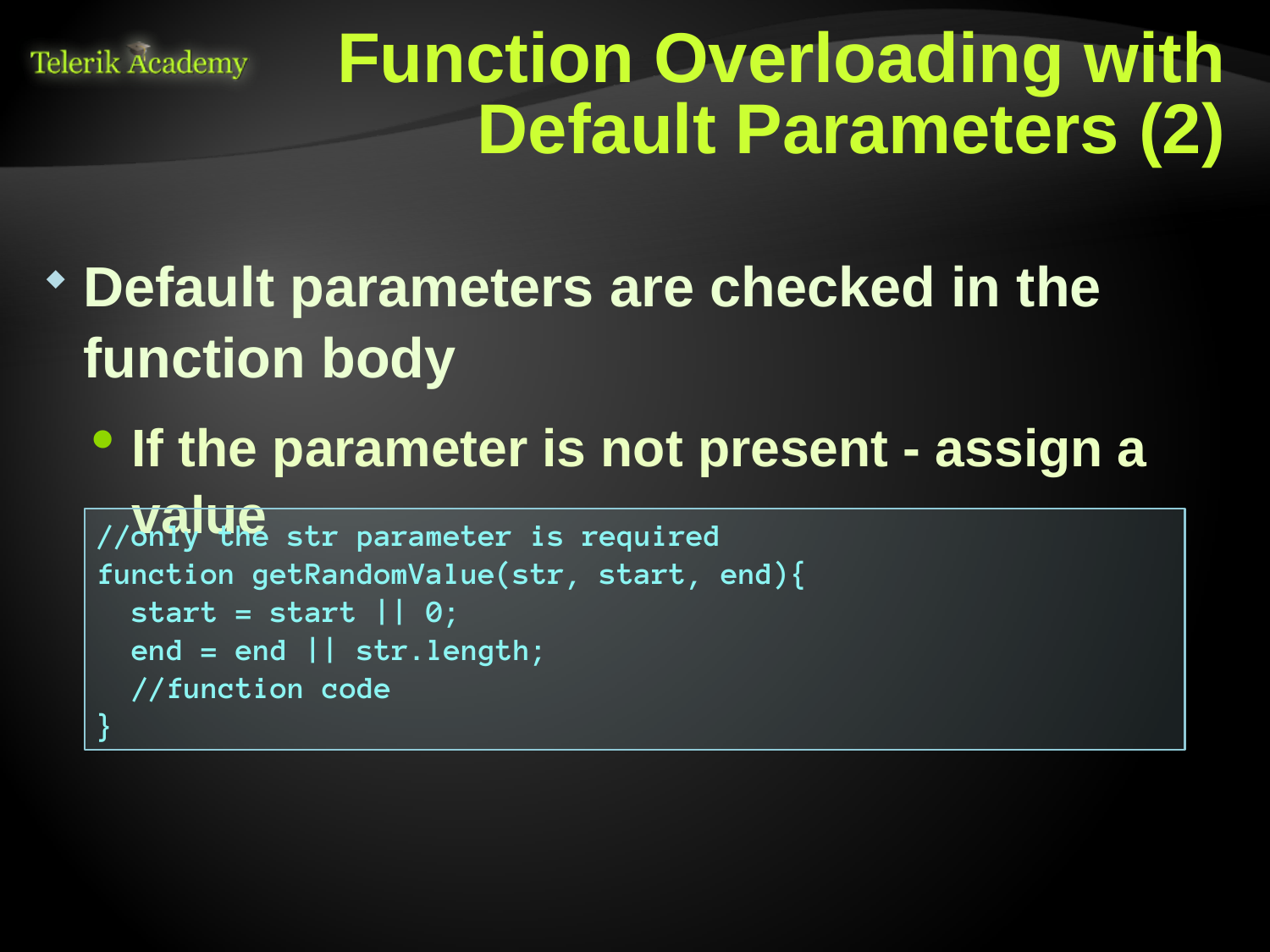

# Function Overloading with Default Parameters (2)
Default parameters are checked in the function body
If the parameter is not present - assign a value

//only the str parameter is required
function getRandomValue(str, start, end){
  start = start || 0;
  end = end || str.length;
  //function code
}